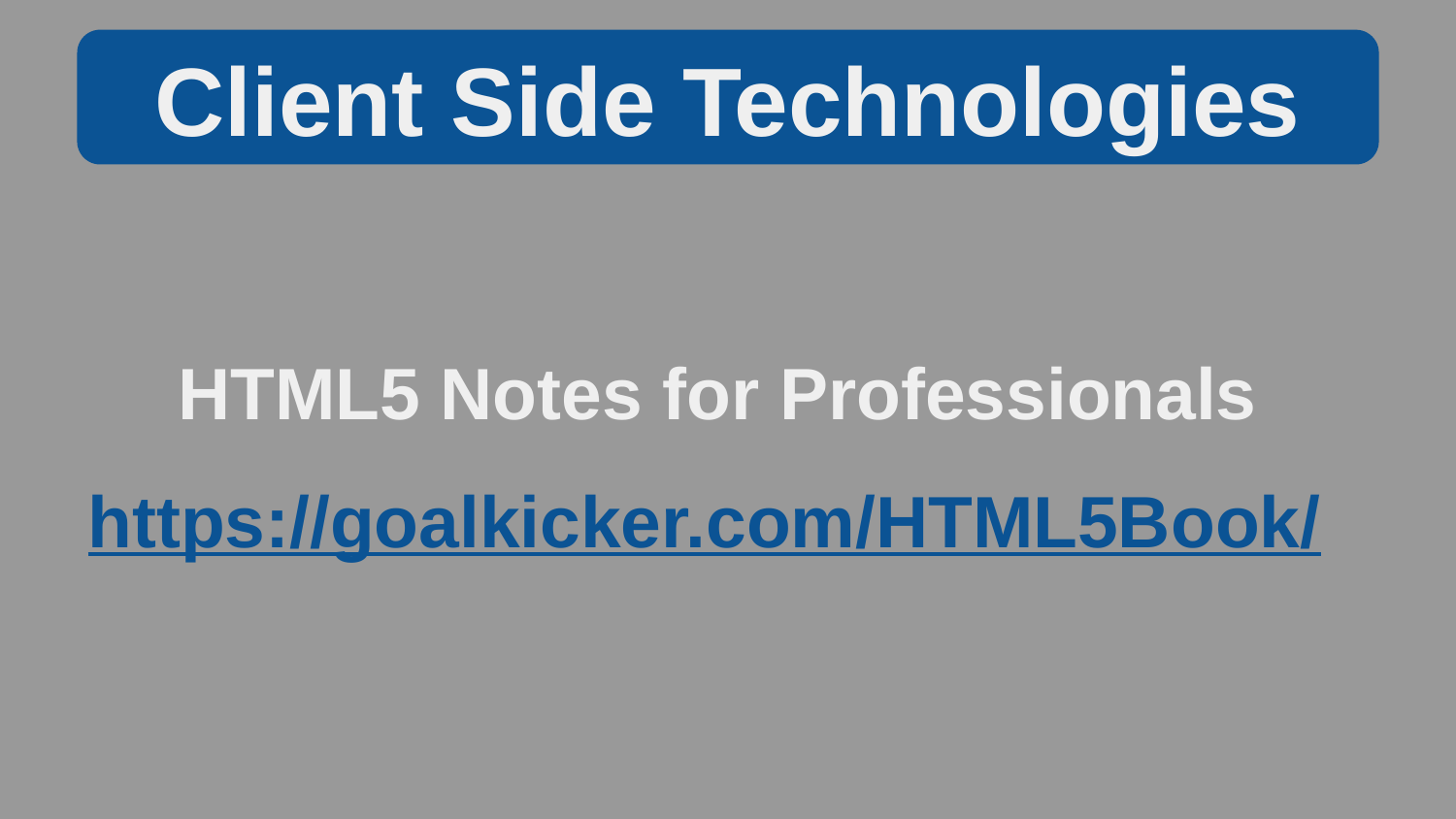

Client Side Technologies

HTML5 Notes for Professionals
https://goalkicker.com/HTML5Book/